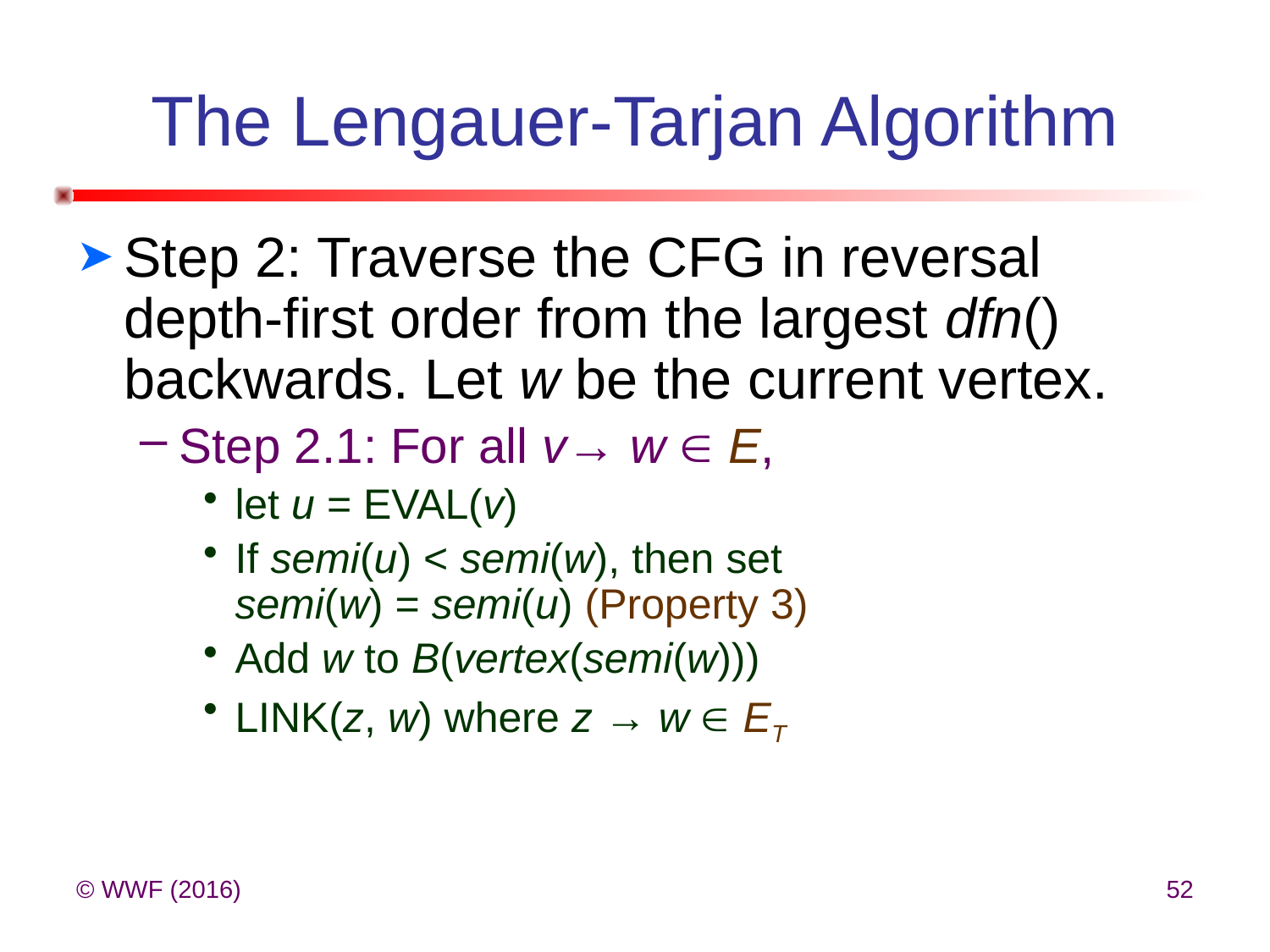

# The Lengauer-Tarjan Algorithm
Step 2: Traverse the CFG in reversal depth-first order from the largest dfn() backwards. Let w be the current vertex.
Step 2.1: For all v→ w ∈ E,
let u = EVAL(v)
If semi(u) < semi(w), then set
semi(w) = semi(u) (Property 3)
Add w to B(vertex(semi(w)))
LINK(z, w) where z → w ∈ ET
© WWF (2016)
52